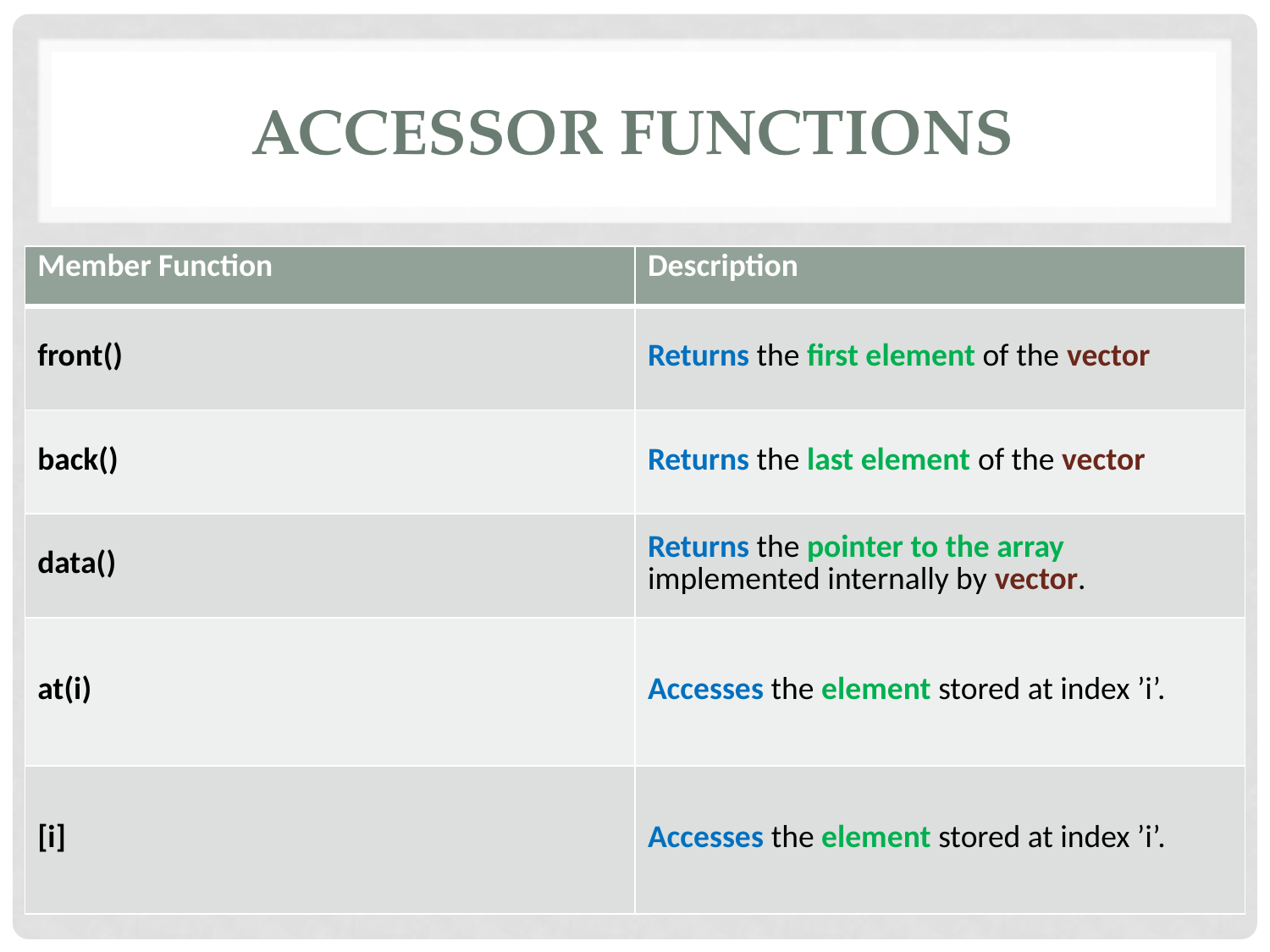

# Accessor functions
| Member Function | Description |
| --- | --- |
| front() | Returns the first element of the vector |
| back() | Returns the last element of the vector |
| data() | Returns the pointer to the array implemented internally by vector. |
| at(i) | Accesses the element stored at index ’i’. |
| [i] | Accesses the element stored at index ’i’. |